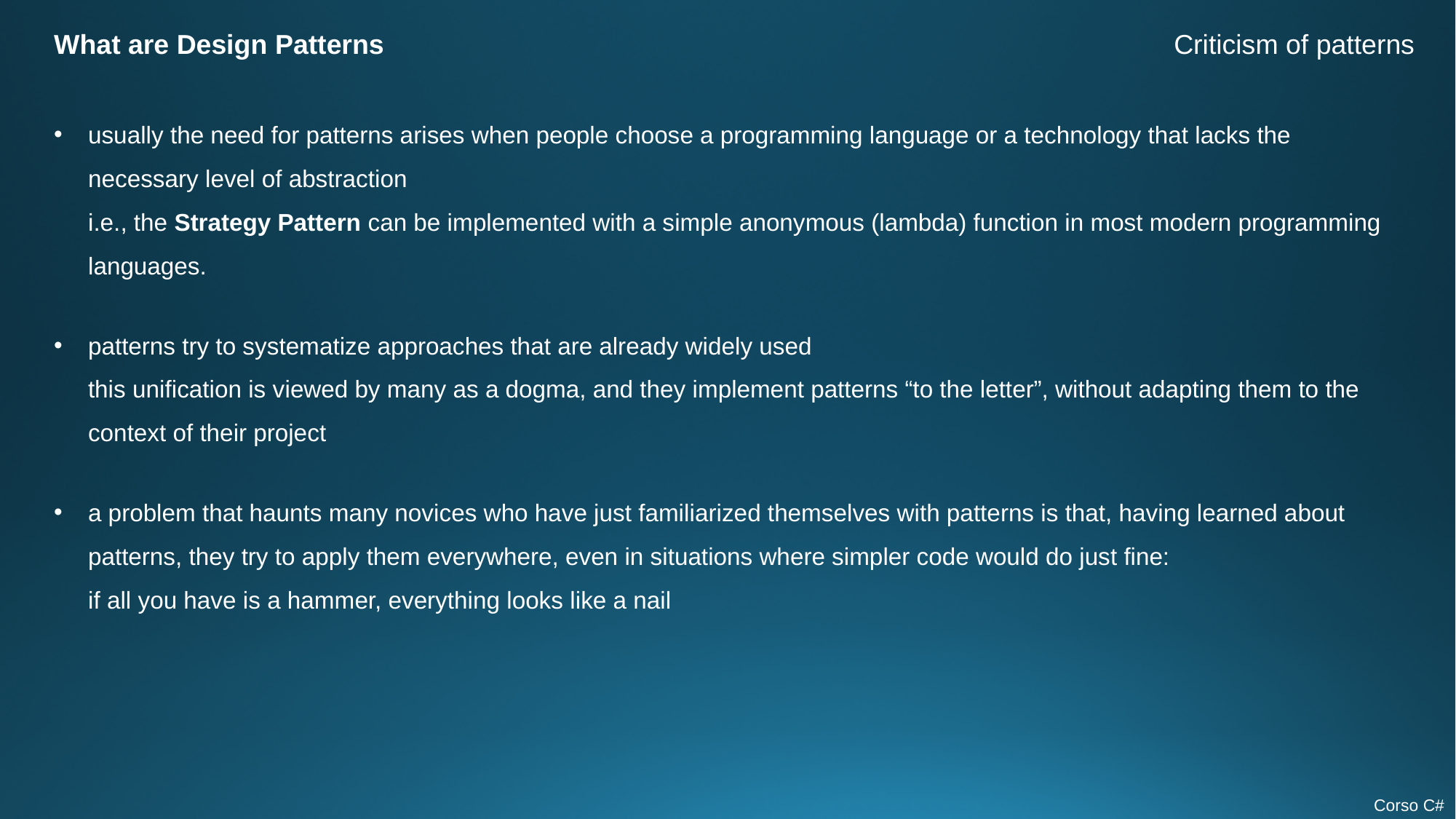

What are Design Patterns
Criticism of patterns
usually the need for patterns arises when people choose a programming language or a technology that lacks the necessary level of abstraction
i.e., the Strategy Pattern can be implemented with a simple anonymous (lambda) function in most modern programming languages.
patterns try to systematize approaches that are already widely used
this unification is viewed by many as a dogma, and they implement patterns “to the letter”, without adapting them to the context of their project
a problem that haunts many novices who have just familiarized themselves with patterns is that, having learned about patterns, they try to apply them everywhere, even in situations where simpler code would do just fine:
if all you have is a hammer, everything looks like a nail
Corso C#